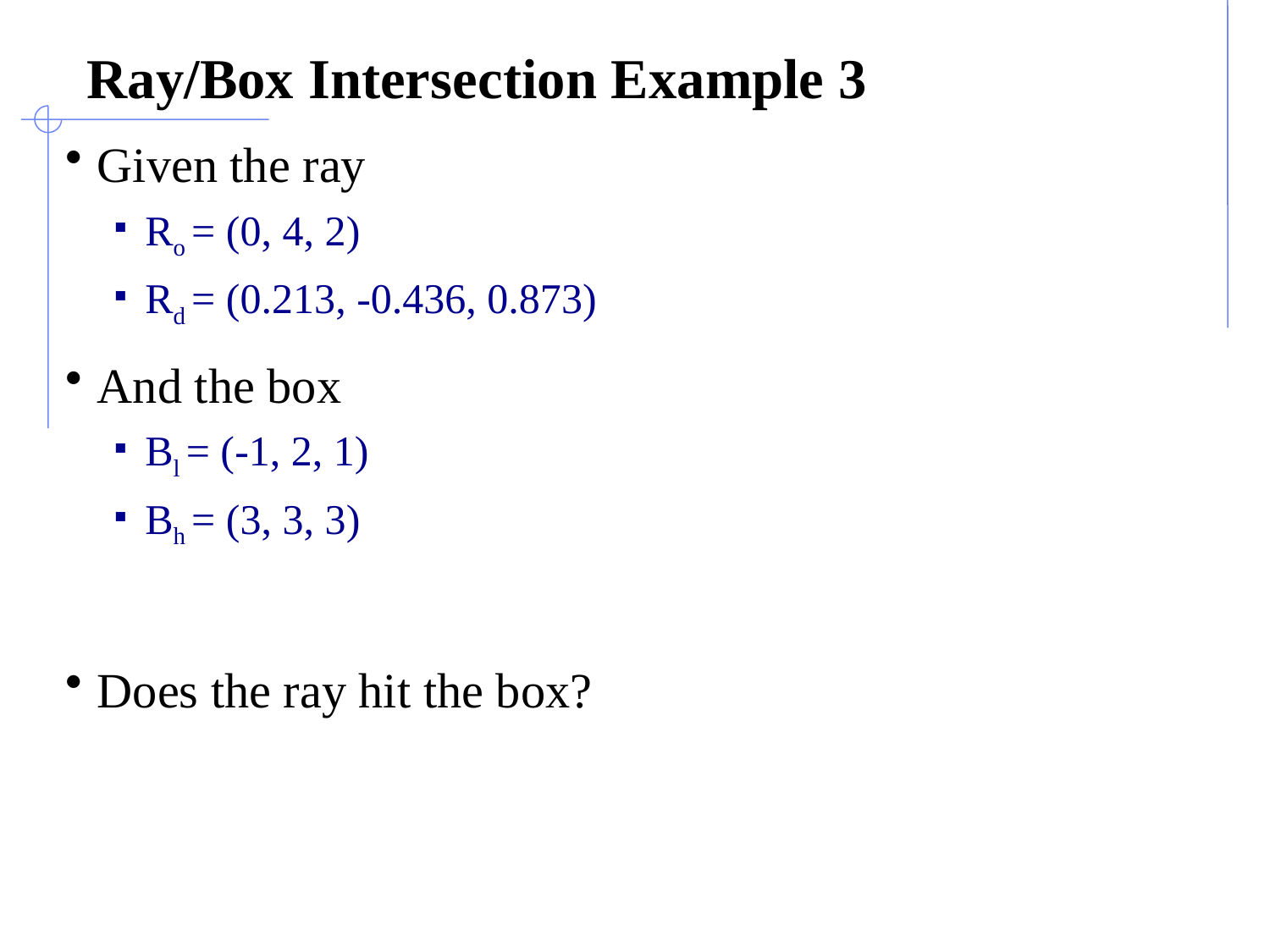

# Ray/Box Intersection Example 3
Given the ray
Ro = (0, 4, 2)
Rd = (0.213, -0.436, 0.873)
And the box
Bl = (-1, 2, 1)
Bh = (3, 3, 3)

Does the ray hit the box?